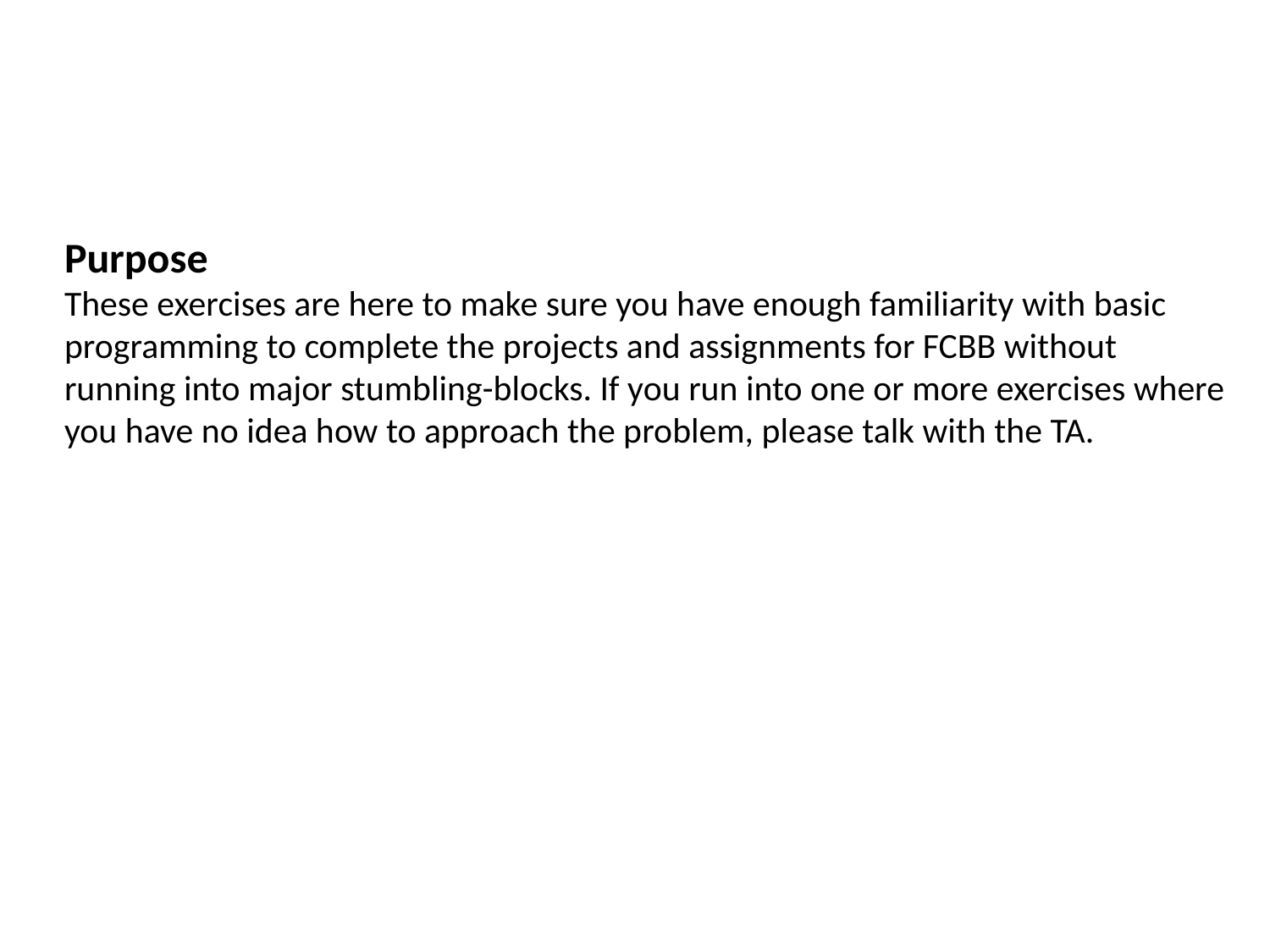

Purpose
These exercises are here to make sure you have enough familiarity with basic
programming to complete the projects and assignments for FCBB without running into major stumbling-blocks. If you run into one or more exercises where you have no idea how to approach the problem, please talk with the TA.